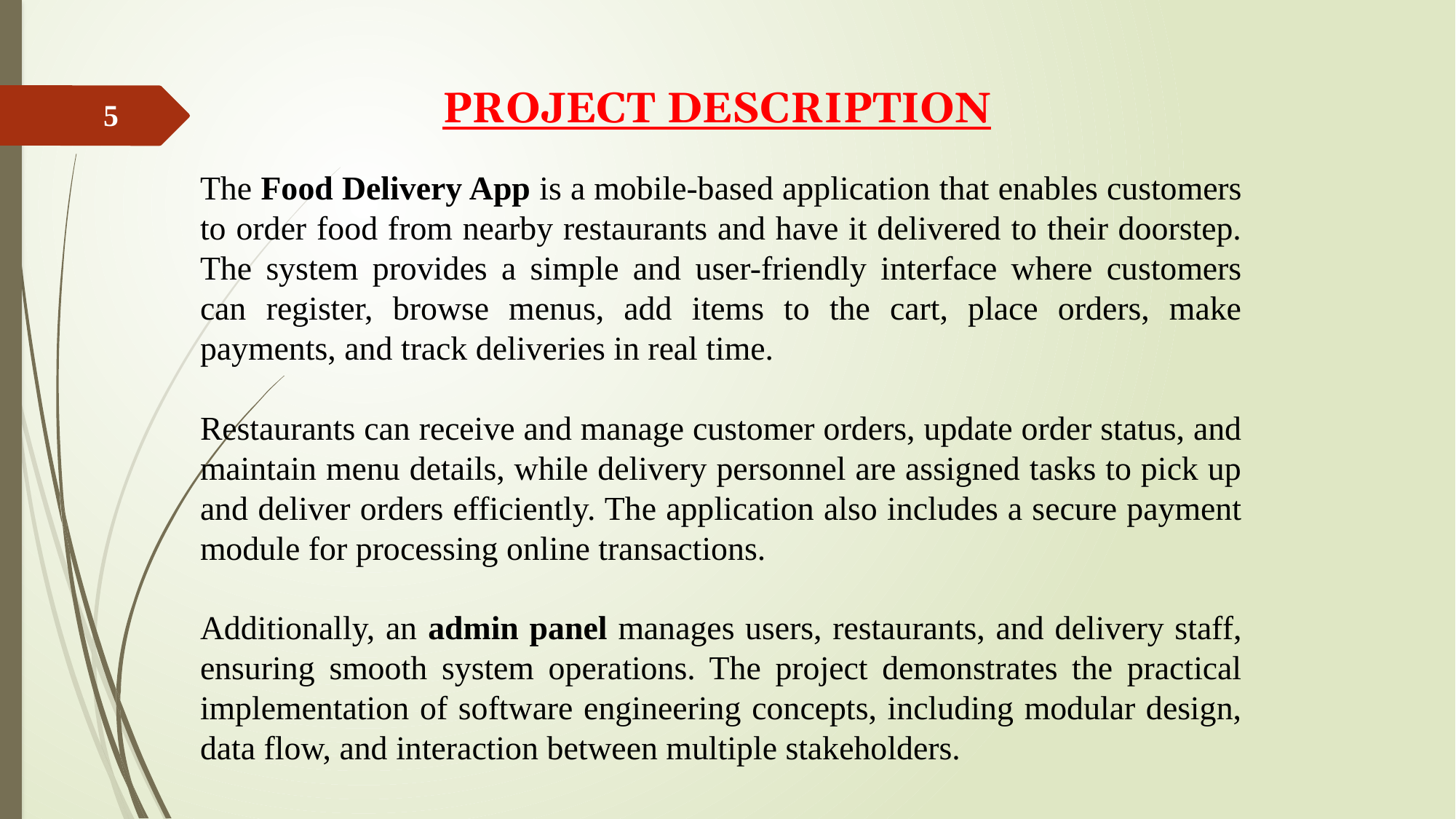

# PROJECT DESCRIPTION
5
The Food Delivery App is a mobile-based application that enables customers to order food from nearby restaurants and have it delivered to their doorstep. The system provides a simple and user-friendly interface where customers can register, browse menus, add items to the cart, place orders, make payments, and track deliveries in real time.

Restaurants can receive and manage customer orders, update order status, and maintain menu details, while delivery personnel are assigned tasks to pick up and deliver orders efficiently. The application also includes a secure payment module for processing online transactions.

Additionally, an admin panel manages users, restaurants, and delivery staff, ensuring smooth system operations. The project demonstrates the practical implementation of software engineering concepts, including modular design, data flow, and interaction between multiple stakeholders.